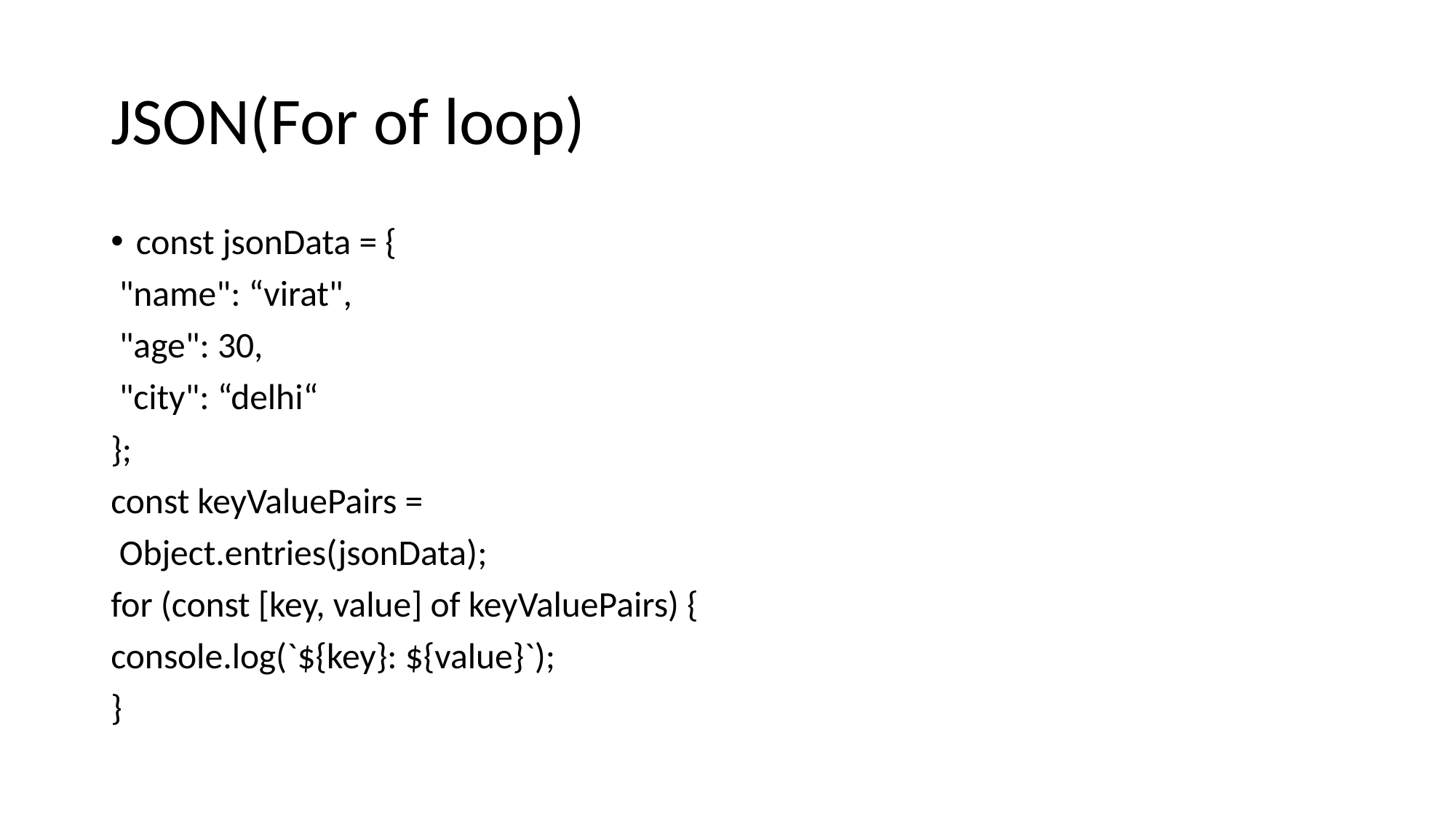

# JSON(For of loop)
const jsonData = {
 "name": “virat",
 "age": 30,
 "city": “delhi“
};
const keyValuePairs =
 Object.entries(jsonData);
for (const [key, value] of keyValuePairs) {
console.log(`${key}: ${value}`);
}